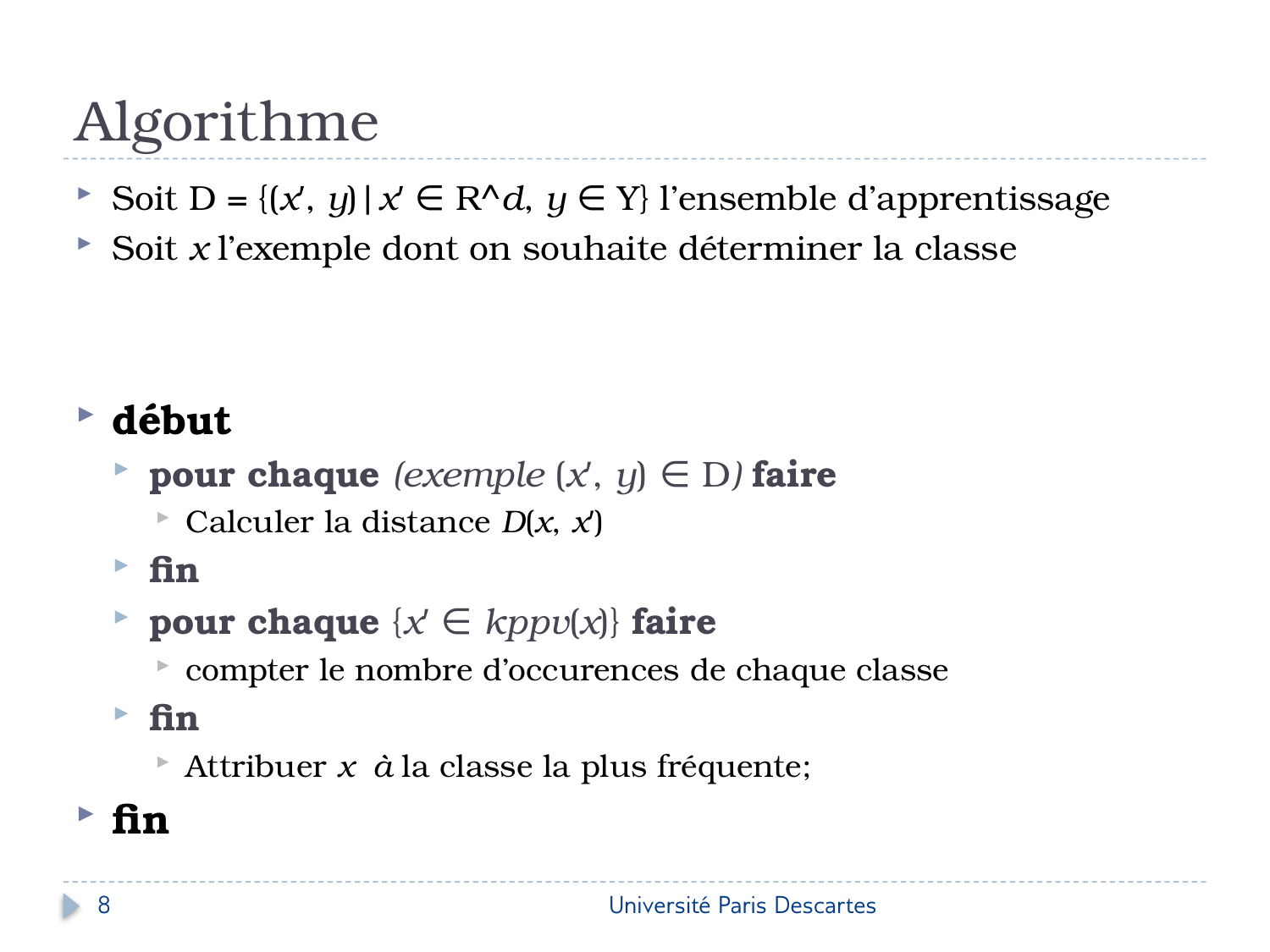

# Algorithme
Soit D = {(x′, y)|x′ ∈ R^d, y ∈ Y} l’ensemble d’apprentissage
Soit x l’exemple dont on souhaite déterminer la classe

début
pour chaque (exemple (x′, y) ∈ D) faire
Calculer la distance D(x, x′)
fin
pour chaque {x′ ∈ kppv(x)} faire
compter le nombre d’occurences de chaque classe
fin
Attribuer x  à la classe la plus fréquente;
fin
8
Université Paris Descartes